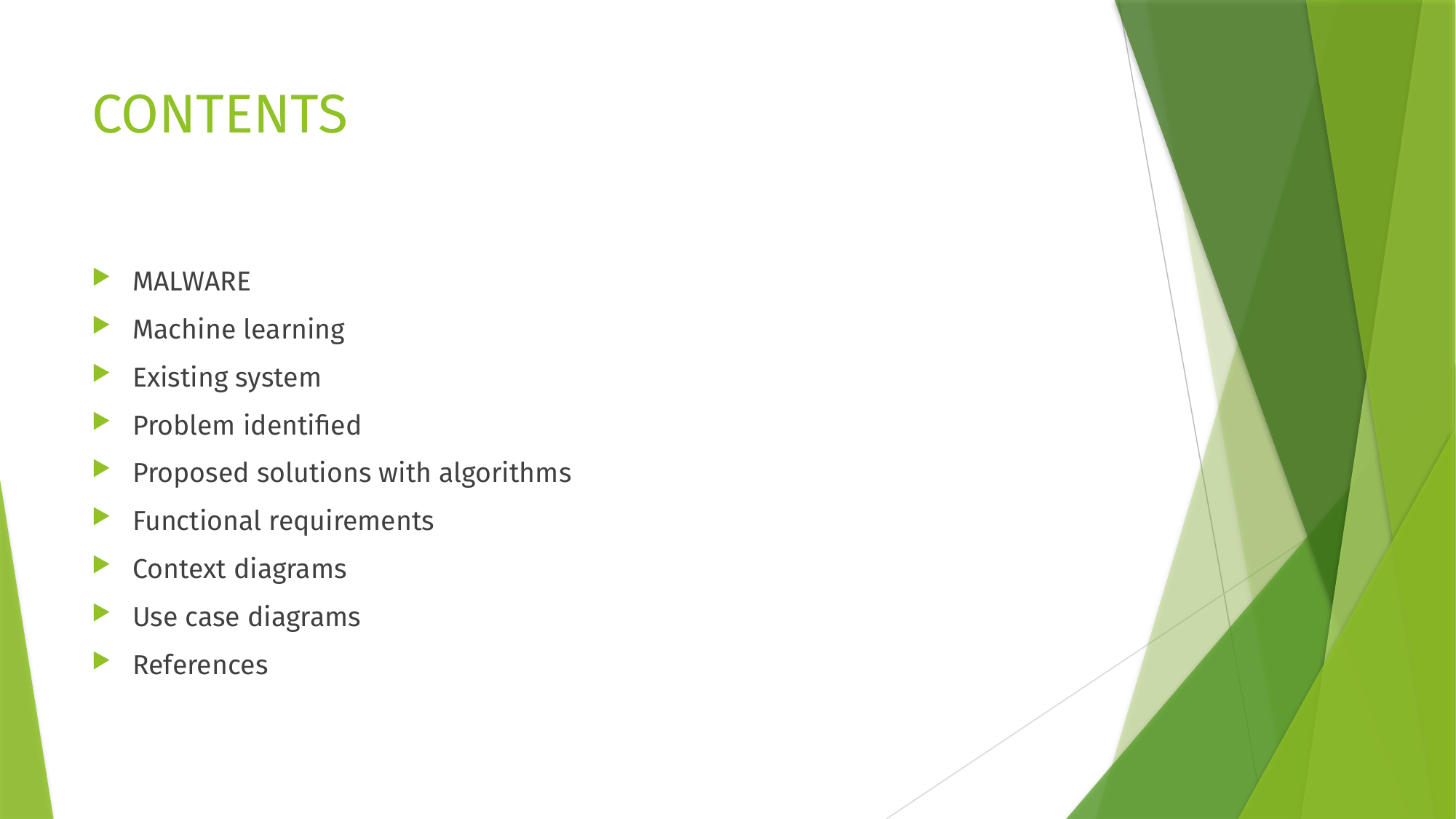

# CONTENTS
MALWARE
Machine learning
Existing system
Problem identified
Proposed solutions with algorithms
Functional requirements
Context diagrams
Use case diagrams
References